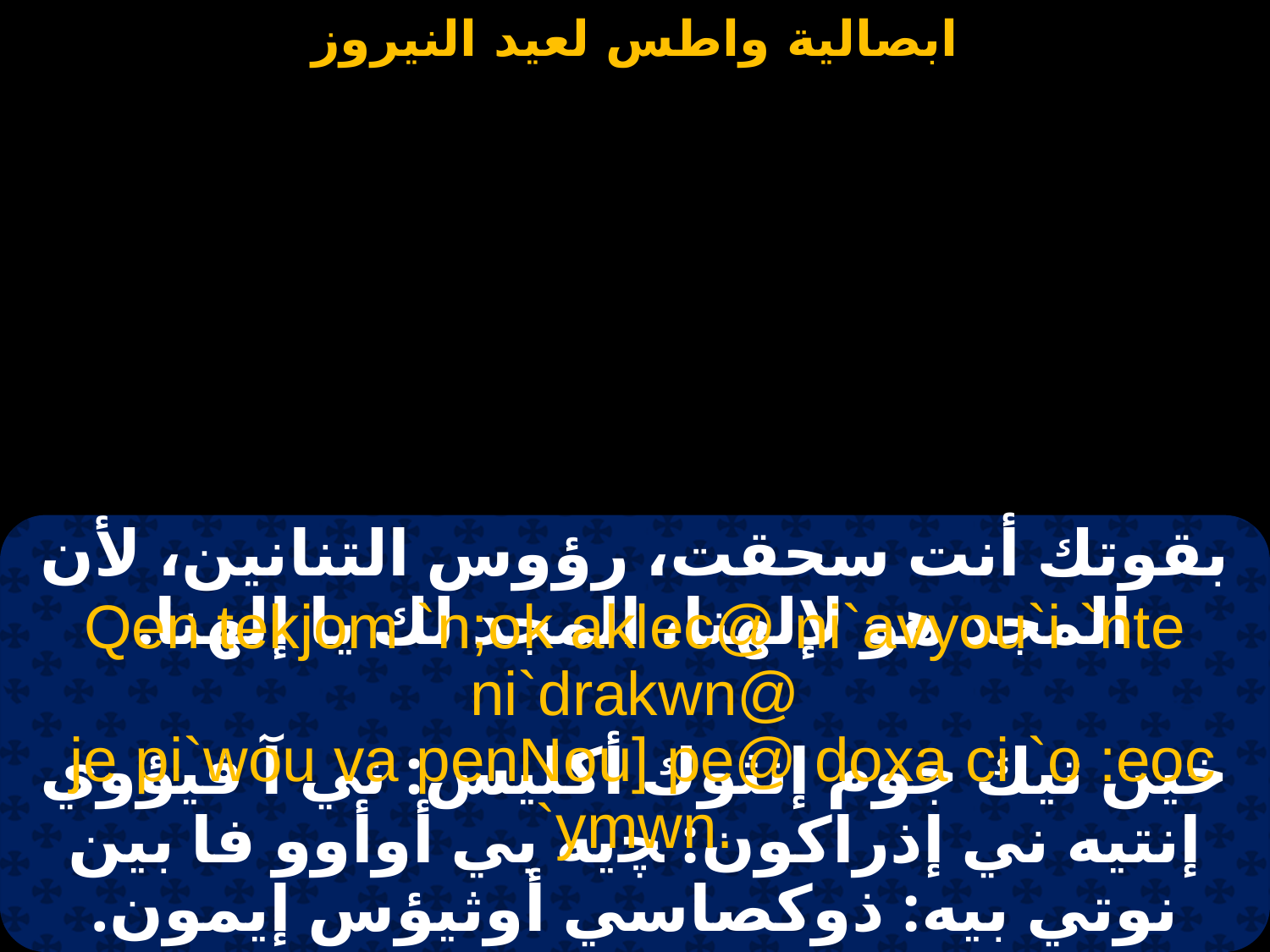

#
بقوتك أنت سحقت، رؤوس التنانين، لأن المجد هو لإلهنا، المجد لك يا إلهنا.
Qen tekjom `n;ok aklec@ ni`avyou`i `nte ni`drakwn@
 je pi`wou va penNou] pe@ doxa ci `o :eoc `ymwn.
خين تيك جوم إنثوك أكليس: ني آ فيؤوي إنتيه ني إذراكون: ﭽيه بي أوأوو فا بين نوتي بيه: ذوكصاسي أوثيؤس إيمون.